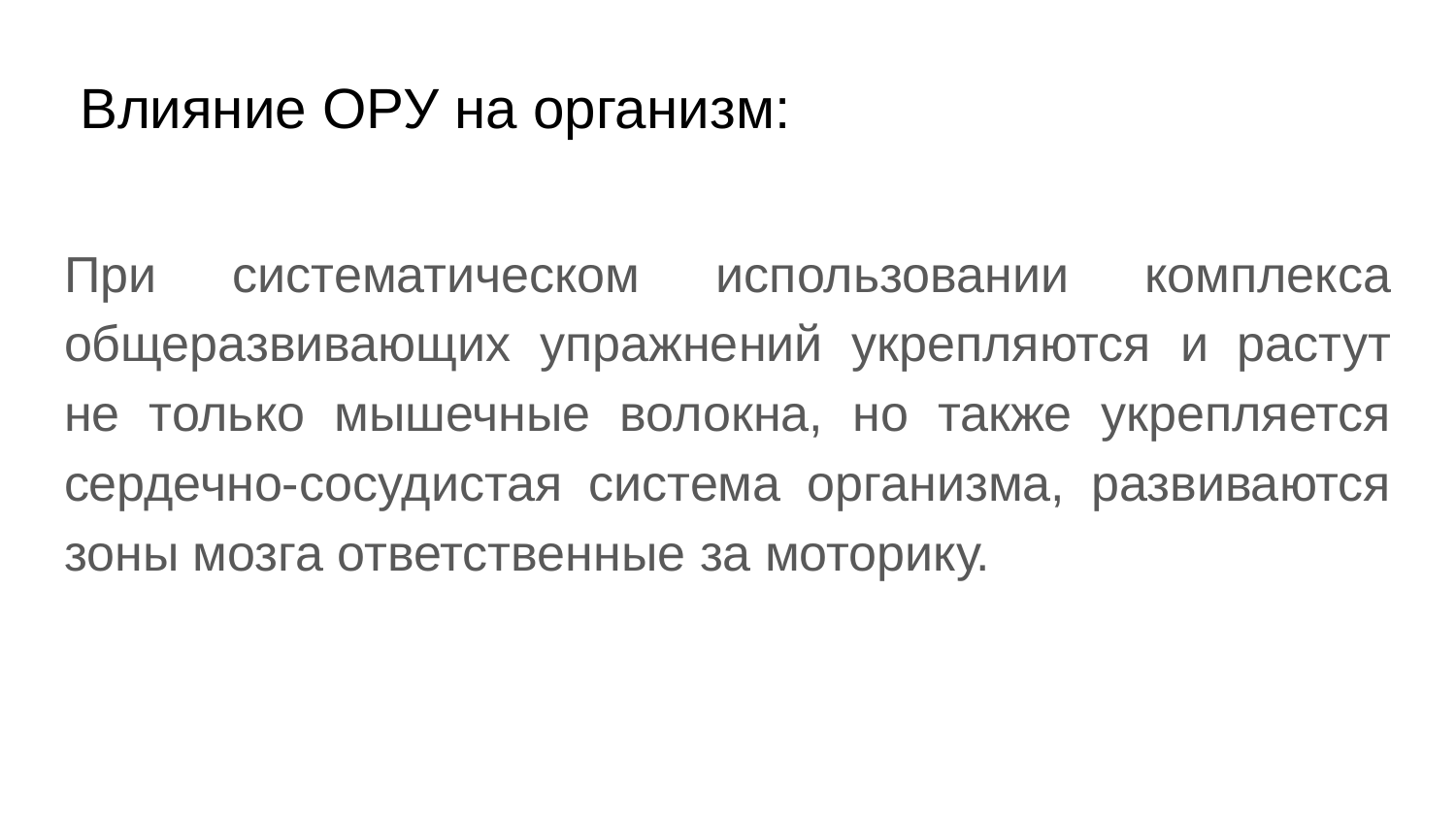

# Влияние ОРУ на организм:
При систематическом использовании комплекса общеразвивающих упражнений укрепляются и растут не только мышечные волокна, но также укрепляется сердечно-сосудистая система организма, развиваются зоны мозга ответственные за моторику.